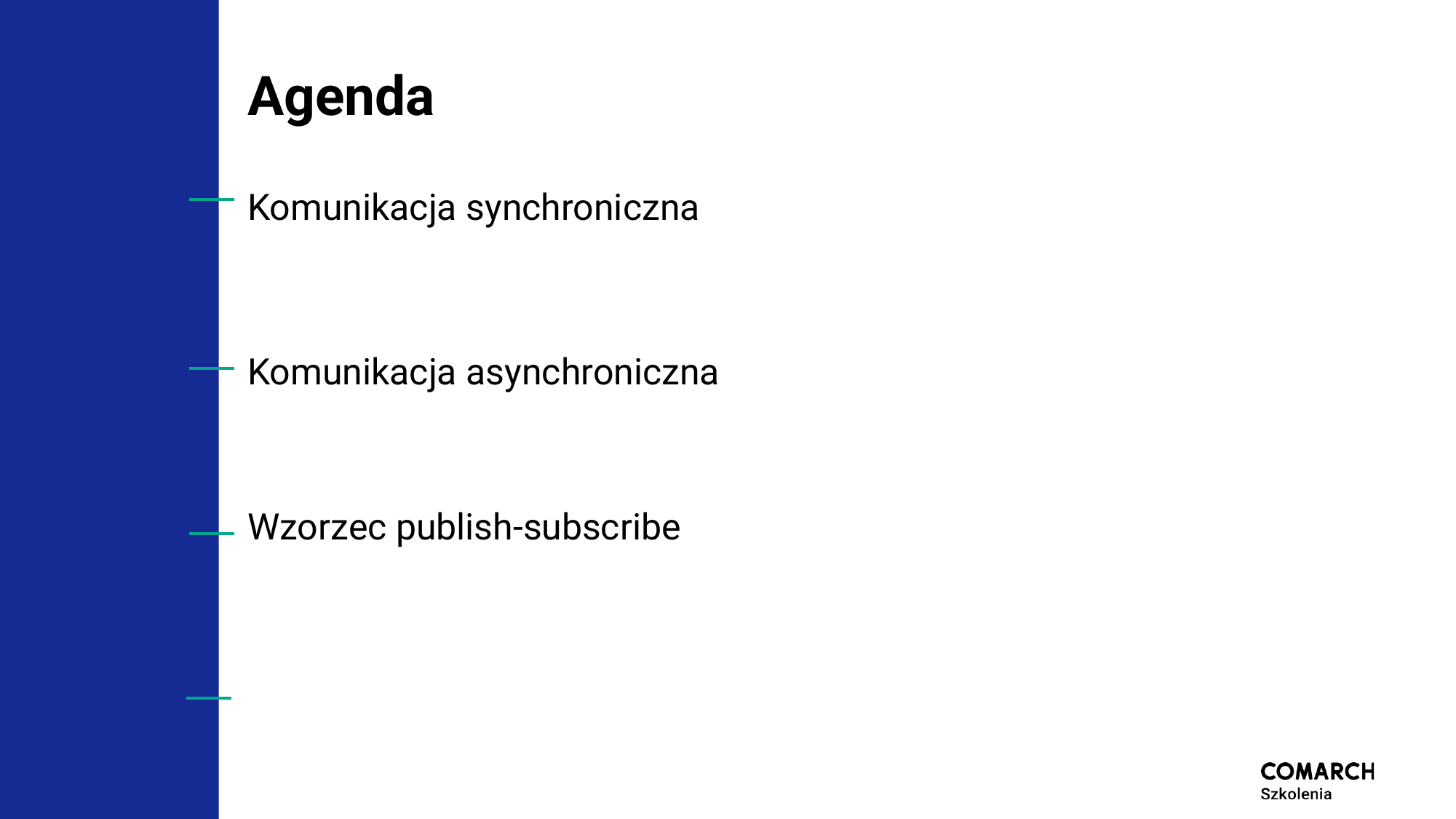

# Agenda

Komunikacja synchroniczna

Komunikacja asynchroniczna

Wzorzec publish-subscribe